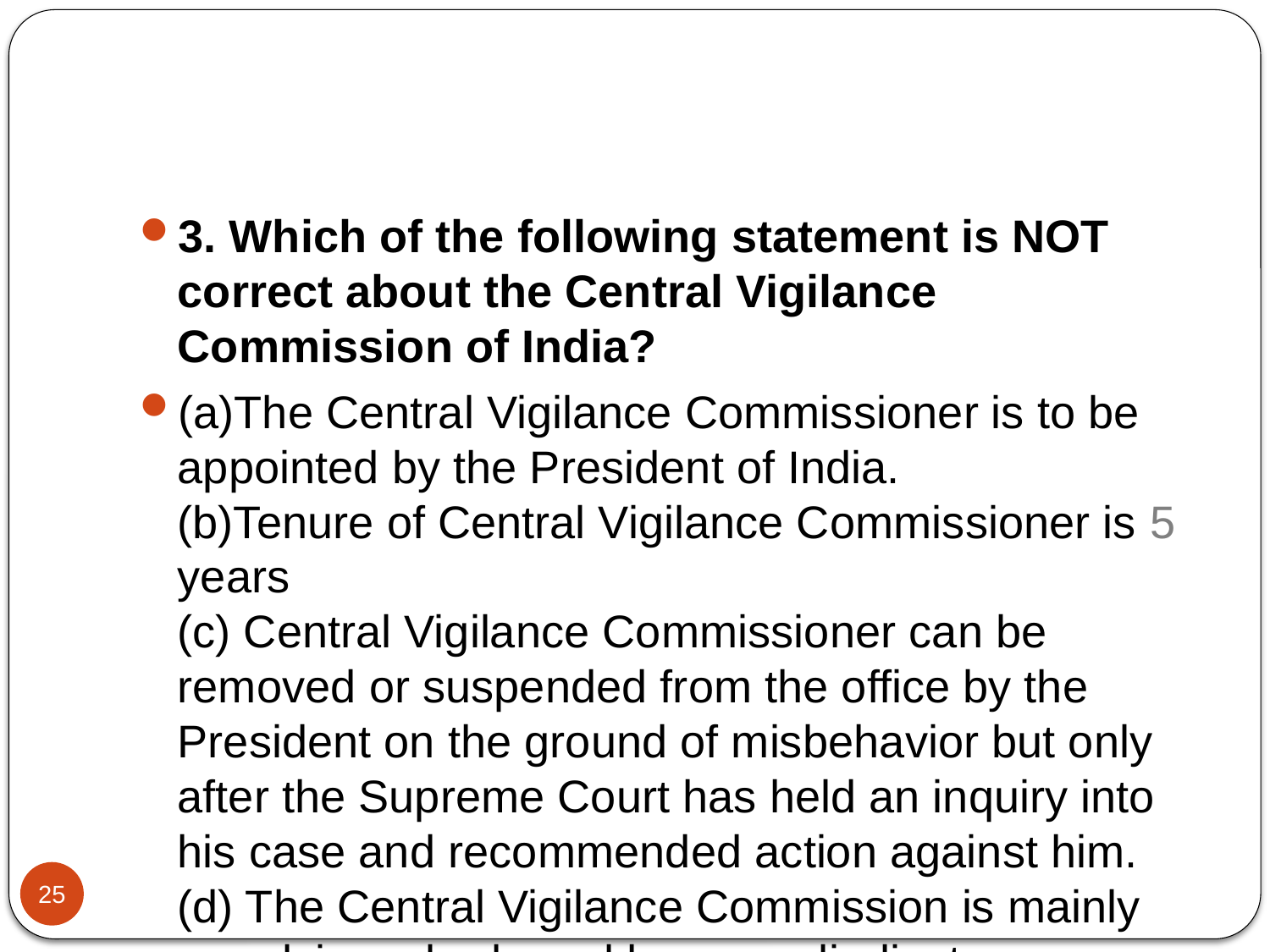

#
3. Which of the following statement is NOT correct about the Central Vigilance Commission of India?
(a)The Central Vigilance Commissioner is to be appointed by the President of India. 
(b)Tenure of Central Vigilance Commissioner is 5 years
(c) Central Vigilance Commissioner can be removed or suspended from the office by the President on the ground of misbehavior but only after the Supreme Court has held an inquiry into his case and recommended action against him.
(d) The Central Vigilance Commission is mainly an advisory body and has no adjudicatory functions.

25